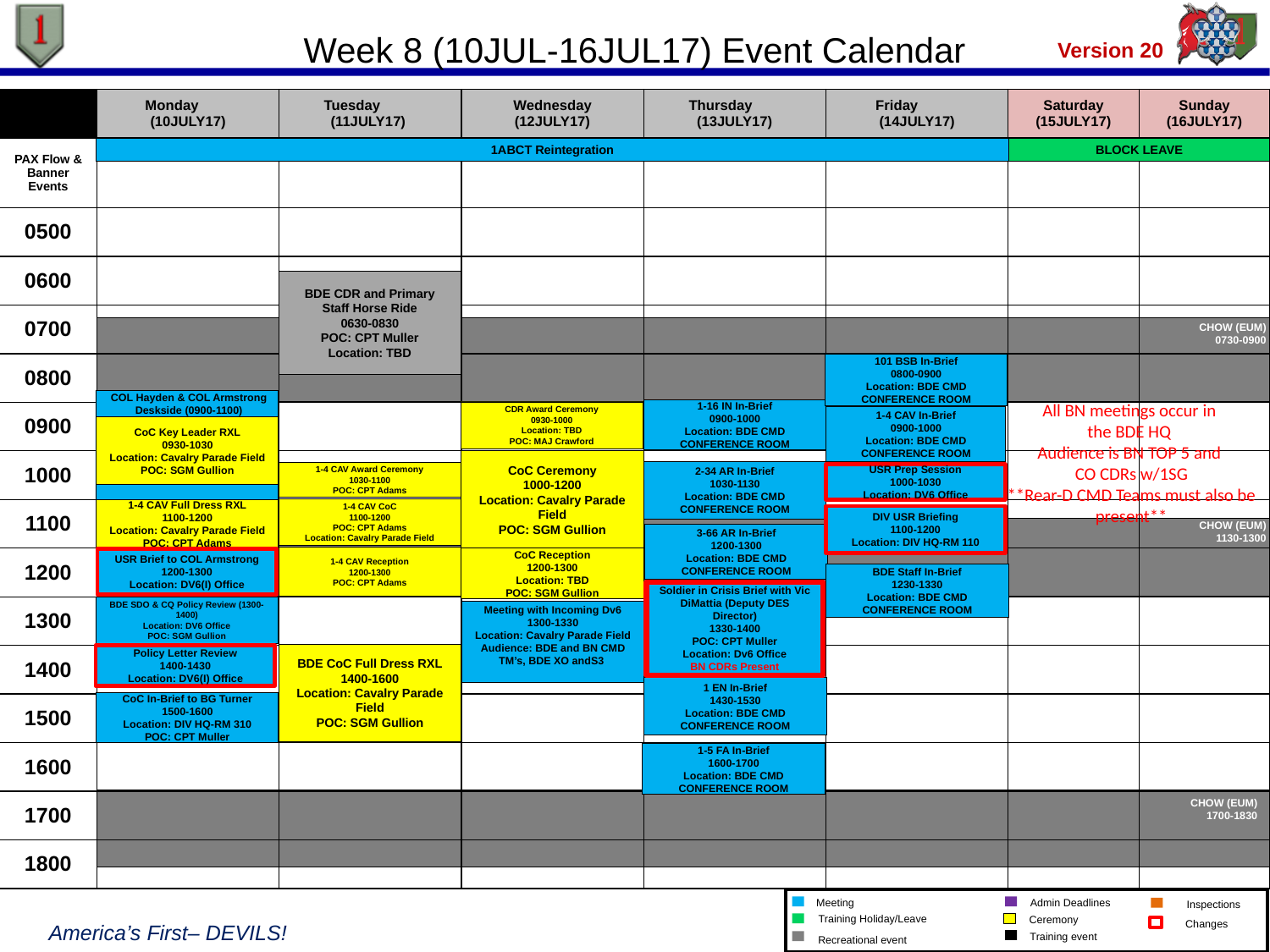

Week 8 (10JUL-16JUL17) Event Calendar
Version 20
1ABCT Reintegration
BLOCK LEAVE
BDE CDR and Primary Staff Horse Ride
0630-0830
POC: CPT Muller
Location: TBD
101 BSB In-Brief
0800-0900
Location: BDE CMD CONFERENCE ROOM
COL Hayden & COL Armstrong
Deskside (0900-1100)

All BN meetings occur in
the BDE HQ
Audience is BN TOP 5 and
CO CDRs w/1SG
**Rear-D CMD Teams must also be present**
1-16 IN In-Brief
0900-1000
Location: BDE CMD CONFERENCE ROOM
CDR Award Ceremony
0930-1000
Location: TBD
POC: MAJ Crawford
1-4 CAV In-Brief
0900-1000
Location: BDE CMD CONFERENCE ROOM
CoC Key Leader RXL
0930-1030
Location: Cavalry Parade Field
POC: SGM Gullion
CoC Ceremony
1000-1200
Location: Cavalry Parade Field
POC: SGM Gullion
2-34 AR In-Brief
1030-1130
Location: BDE CMD CONFERENCE ROOM
1-4 CAV Award Ceremony
1030-1100
POC: CPT Adams
USR Prep Session
1000-1030
Location: DV6 Office
1-4 CAV CoC
1100-1200
POC: CPT Adams
Location: Cavalry Parade Field
1-4 CAV Full Dress RXL
1100-1200
Location: Cavalry Parade Field
POC: CPT Adams
DIV USR Briefing
1100-1200
Location: DIV HQ-RM 110
3-66 AR In-Brief
1200-1300
Location: BDE CMD CONFERENCE ROOM
1-4 CAV Reception
1200-1300
POC: CPT Adams
CoC Reception
1200-1300
Location: TBD
POC: SGM Gullion
USR Brief to COL Armstrong
1200-1300
Location: DV6(I) Office
BDE Staff In-Brief
1230-1330
Location: BDE CMD CONFERENCE ROOM
Soldier in Crisis Brief with Vic DiMattia (Deputy DES Director)
1330-1400
POC: CPT Muller
Location: Dv6 Office
BN CDRs Present
BDE SDO & CQ Policy Review (1300-1400)
Location: DV6 Office
POC: SGM Gullion
Meeting with Incoming Dv6
1300-1330
Location: Cavalry Parade Field
Audience: BDE and BN CMD TM’s, BDE XO andS3

BDE CoC Full Dress RXL
1400-1600
Location: Cavalry Parade Field
POC: SGM Gullion
Policy Letter Review
1400-1430
Location: DV6(I) Office
1 EN In-Brief
1430-1530
Location: BDE CMD CONFERENCE ROOM
CoC In-Brief to BG Turner
1500-1600
Location: DIV HQ-RM 310
POC: CPT Muller
1-5 FA In-Brief
1600-1700
Location: BDE CMD CONFERENCE ROOM

Meeting

Training Holiday/Leave

Training event

Recreational event

Admin Deadlines

Ceremony

Inspections
Changes